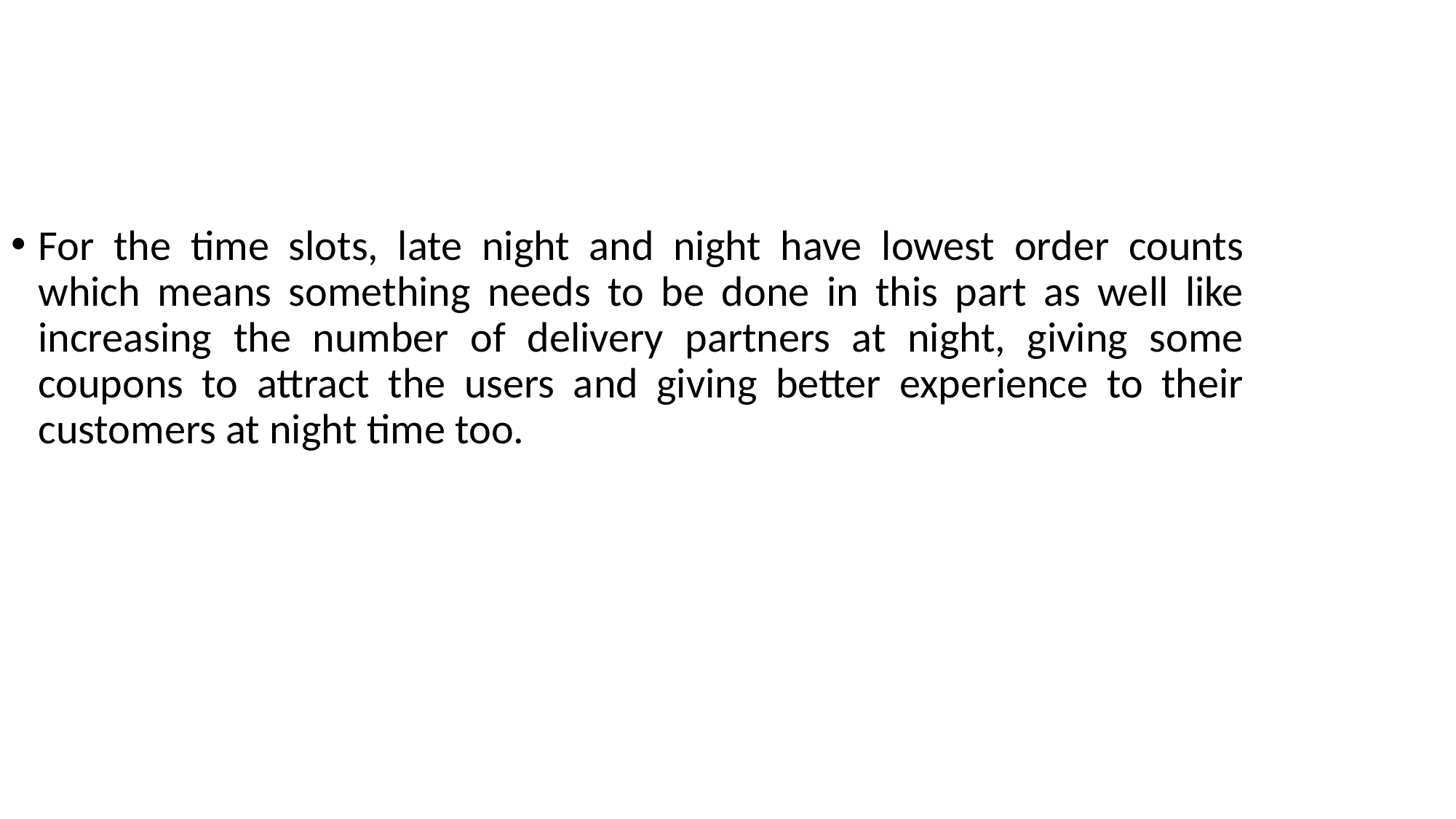

For the time slots, late night and night have lowest order counts which means something needs to be done in this part as well like increasing the number of delivery partners at night, giving some coupons to attract the users and giving better experience to their customers at night time too.